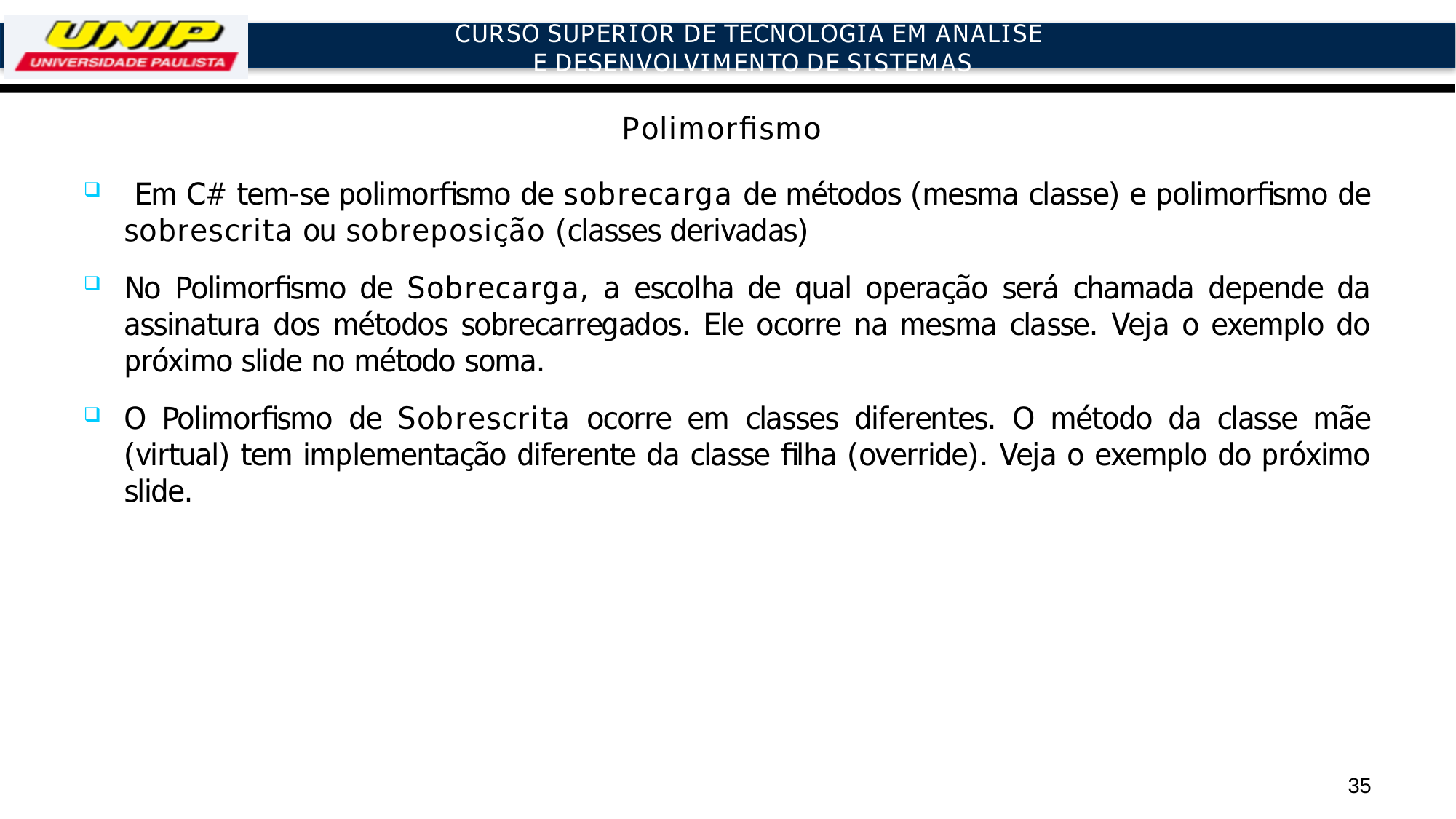

# Polimorfismo
 Em C# tem-se polimorfismo de sobrecarga de métodos (mesma classe) e polimorfismo de sobrescrita ou sobreposição (classes derivadas)
No Polimorfismo de Sobrecarga, a escolha de qual operação será chamada depende da assinatura dos métodos sobrecarregados. Ele ocorre na mesma classe. Veja o exemplo do próximo slide no método soma.
O Polimorfismo de Sobrescrita ocorre em classes diferentes. O método da classe mãe (virtual) tem implementação diferente da classe filha (override). Veja o exemplo do próximo slide.
35